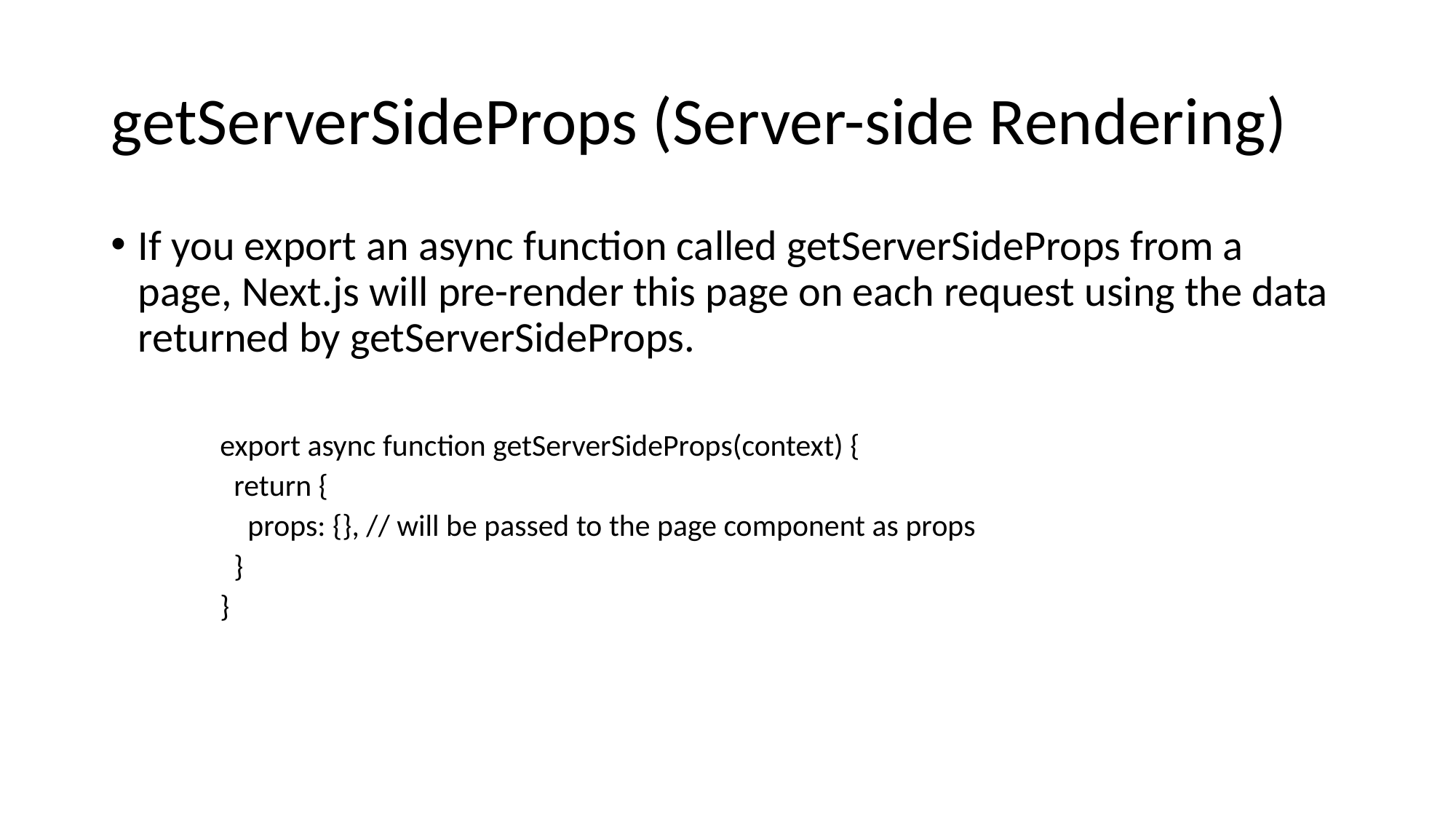

# getServerSideProps (Server-side Rendering)
If you export an async function called getServerSideProps from a page, Next.js will pre-render this page on each request using the data returned by getServerSideProps.

export async function getServerSideProps(context) {
  return {
    props: {}, // will be passed to the page component as props
  }
}